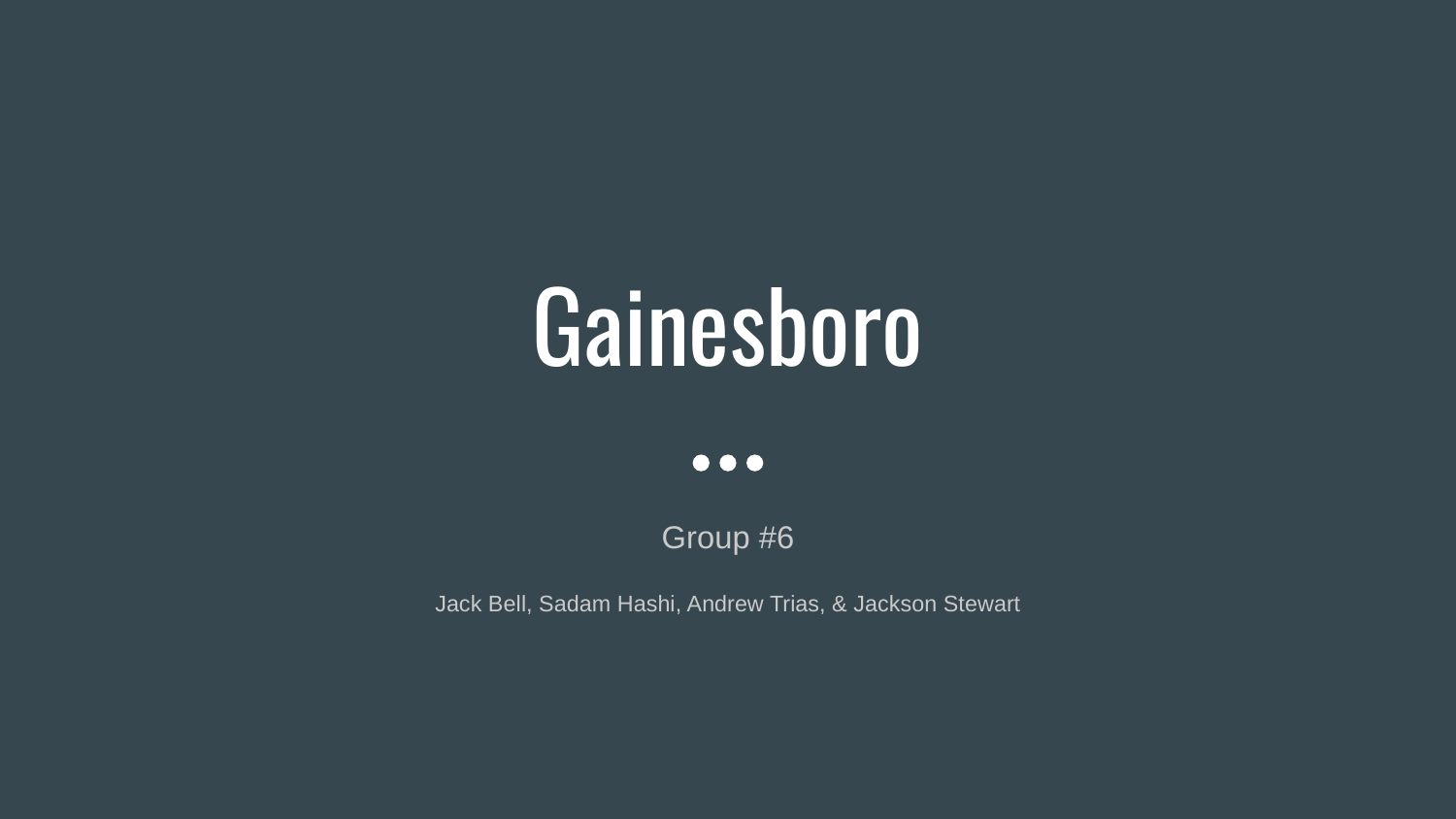

# Gainesboro
Group #6

Jack Bell, Sadam Hashi, Andrew Trias, & Jackson Stewart